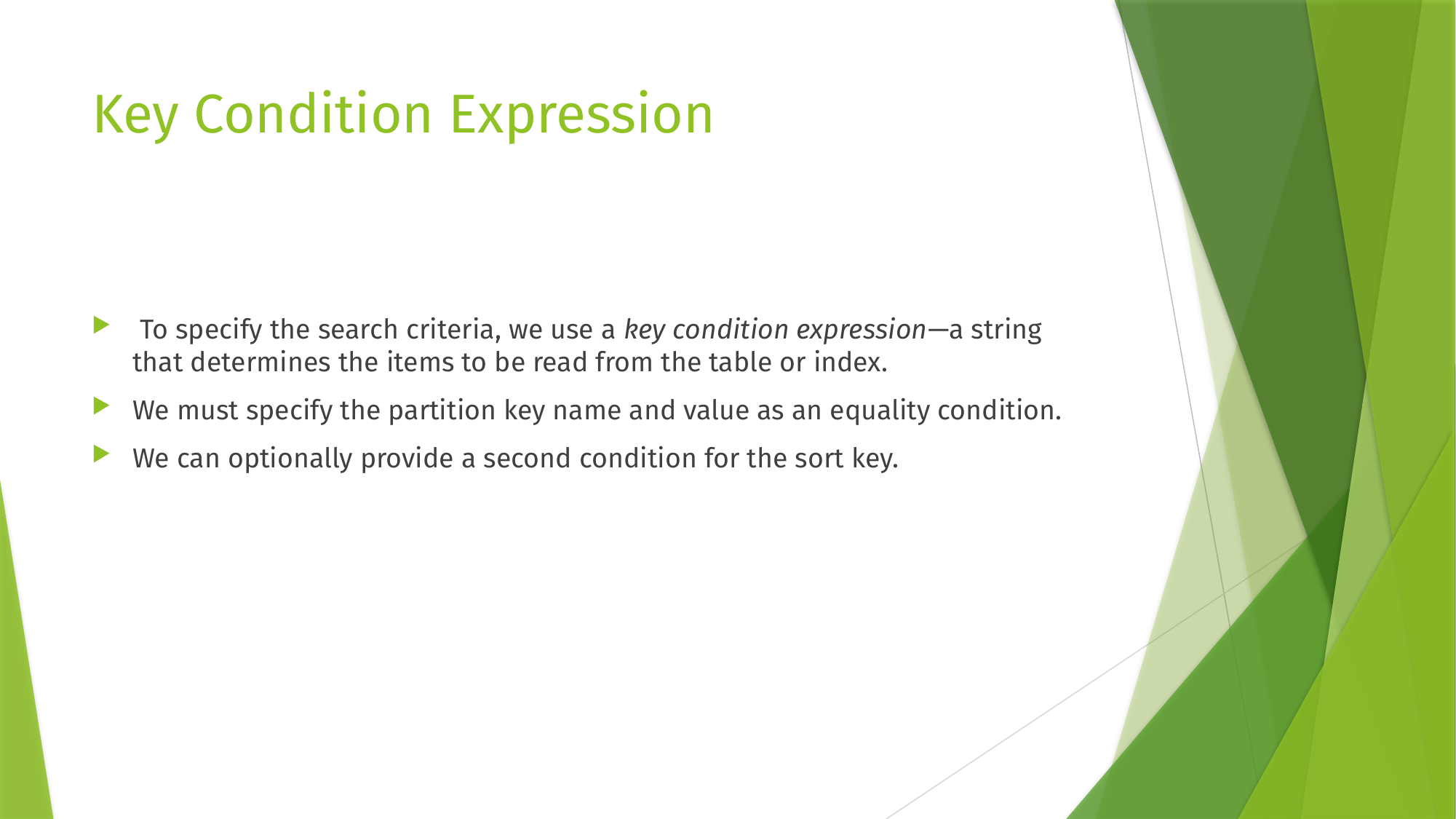

# Key Condition Expression

 To specify the search criteria, we use a key condition expression—a string that determines the items to be read from the table or index.
We must specify the partition key name and value as an equality condition.
We can optionally provide a second condition for the sort key.